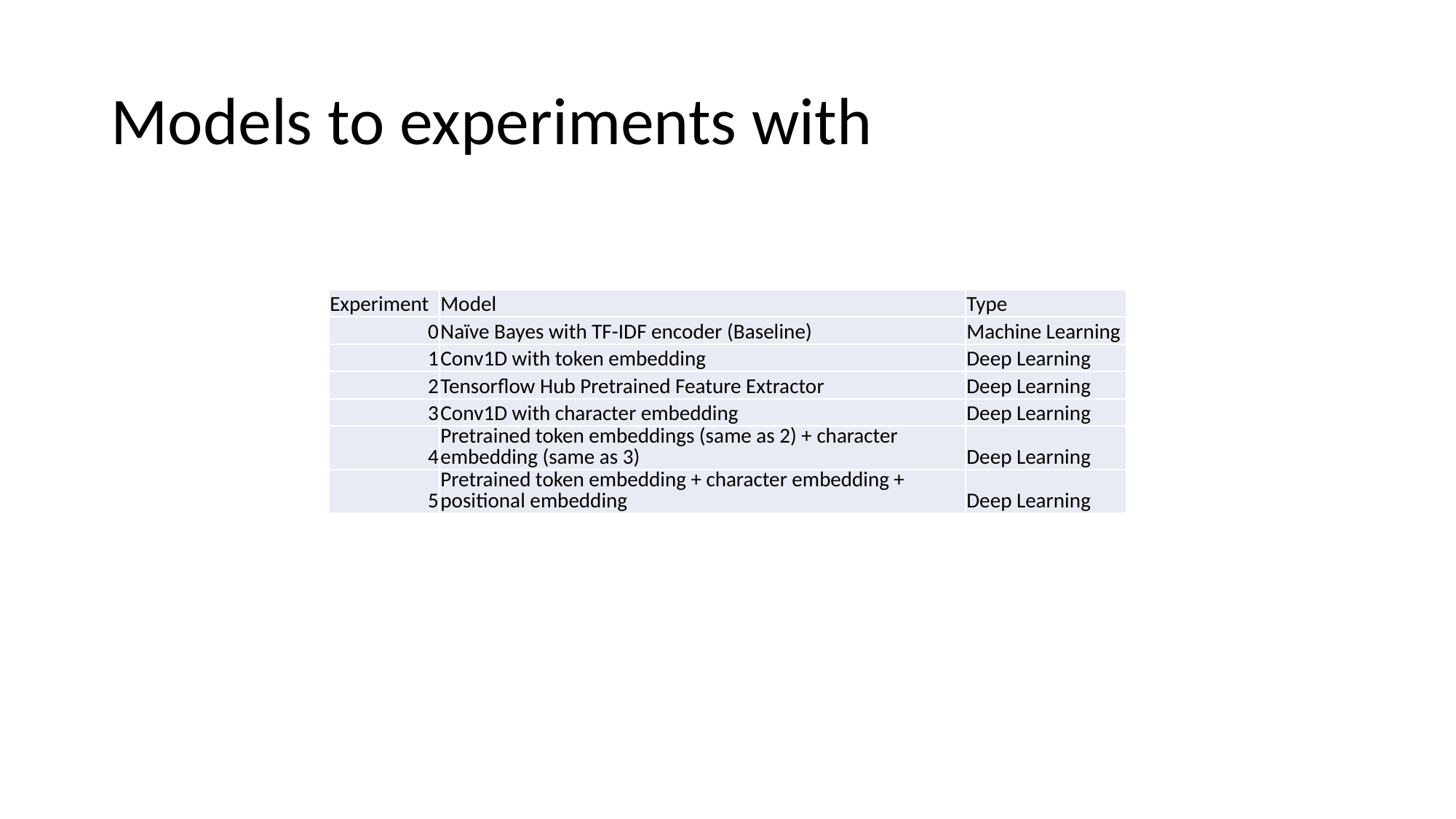

# Models to experiments with
| Experiment | Model | Type |
| --- | --- | --- |
| 0 | Naïve Bayes with TF-IDF encoder (Baseline) | Machine Learning |
| 1 | Conv1D with token embedding | Deep Learning |
| 2 | Tensorflow Hub Pretrained Feature Extractor | Deep Learning |
| 3 | Conv1D with character embedding | Deep Learning |
| 4 | Pretrained token embeddings (same as 2) + character embedding (same as 3) | Deep Learning |
| 5 | Pretrained token embedding + character embedding + positional embedding | Deep Learning |